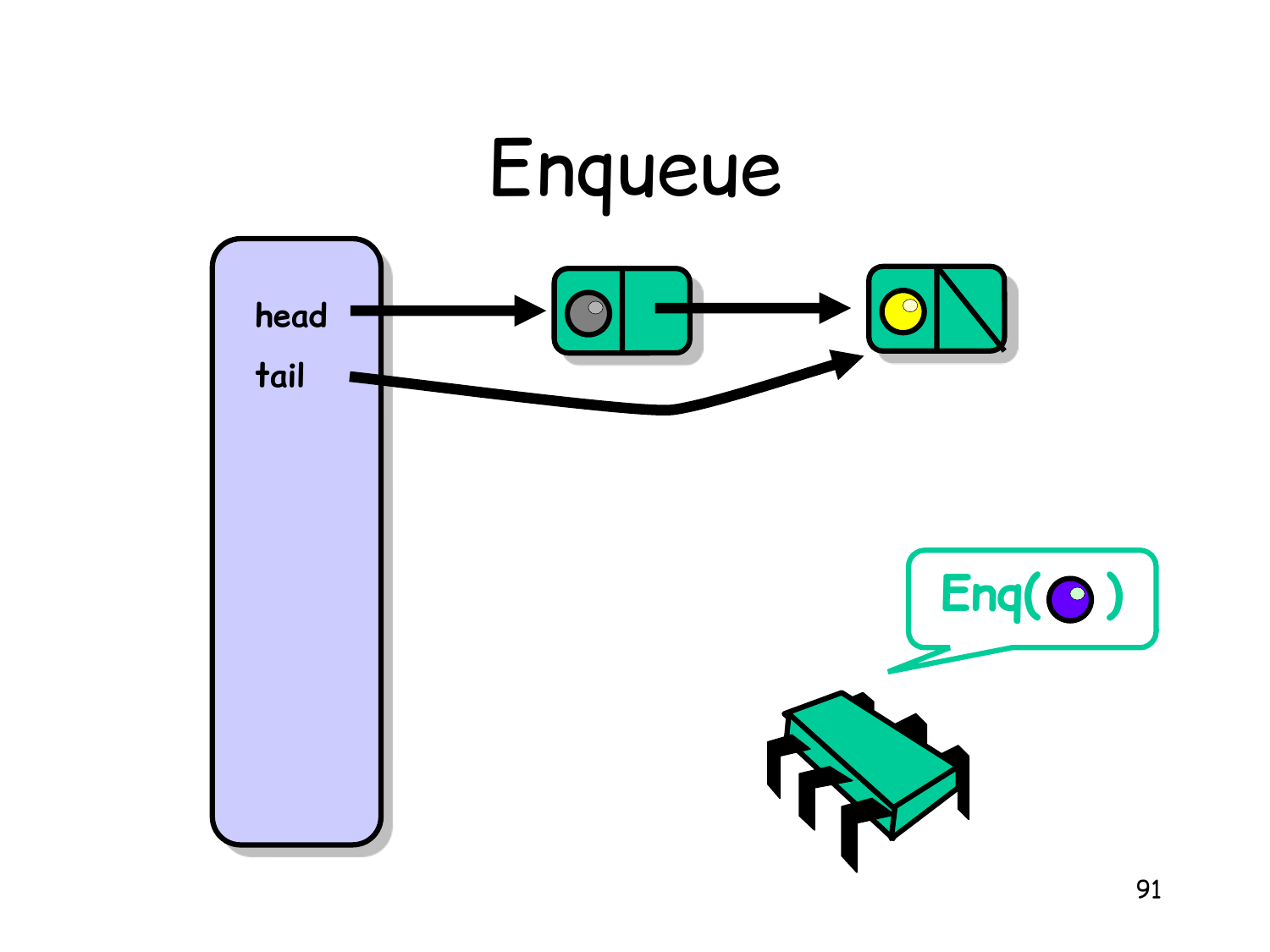

# Enqueue

head

tail

Enq(   )

91